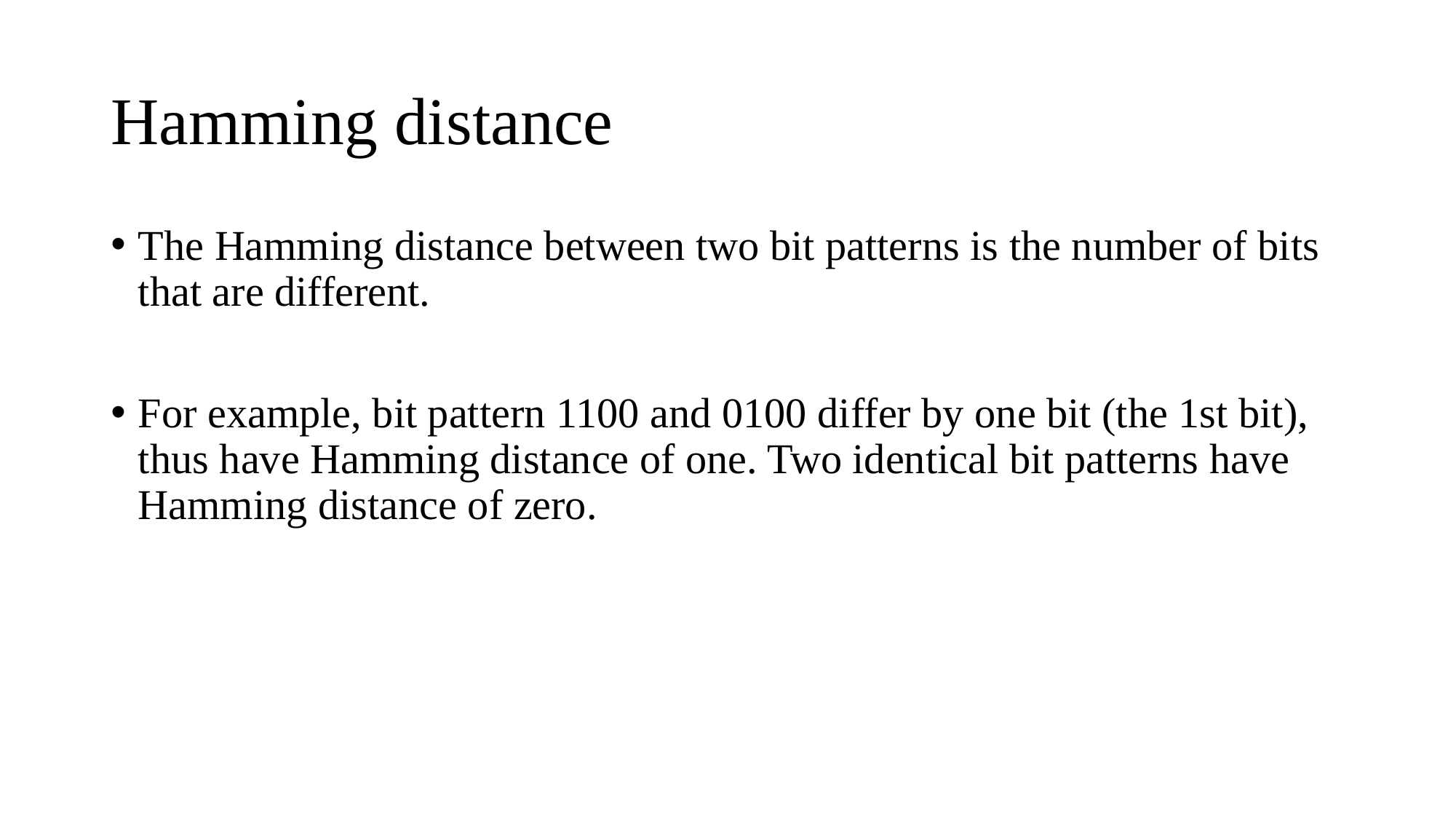

# Hamming distance
The Hamming distance between two bit patterns is the number of bits that are different.

For example, bit pattern 1100 and 0100 differ by one bit (the 1st bit), thus have Hamming distance of one. Two identical bit patterns have Hamming distance of zero.